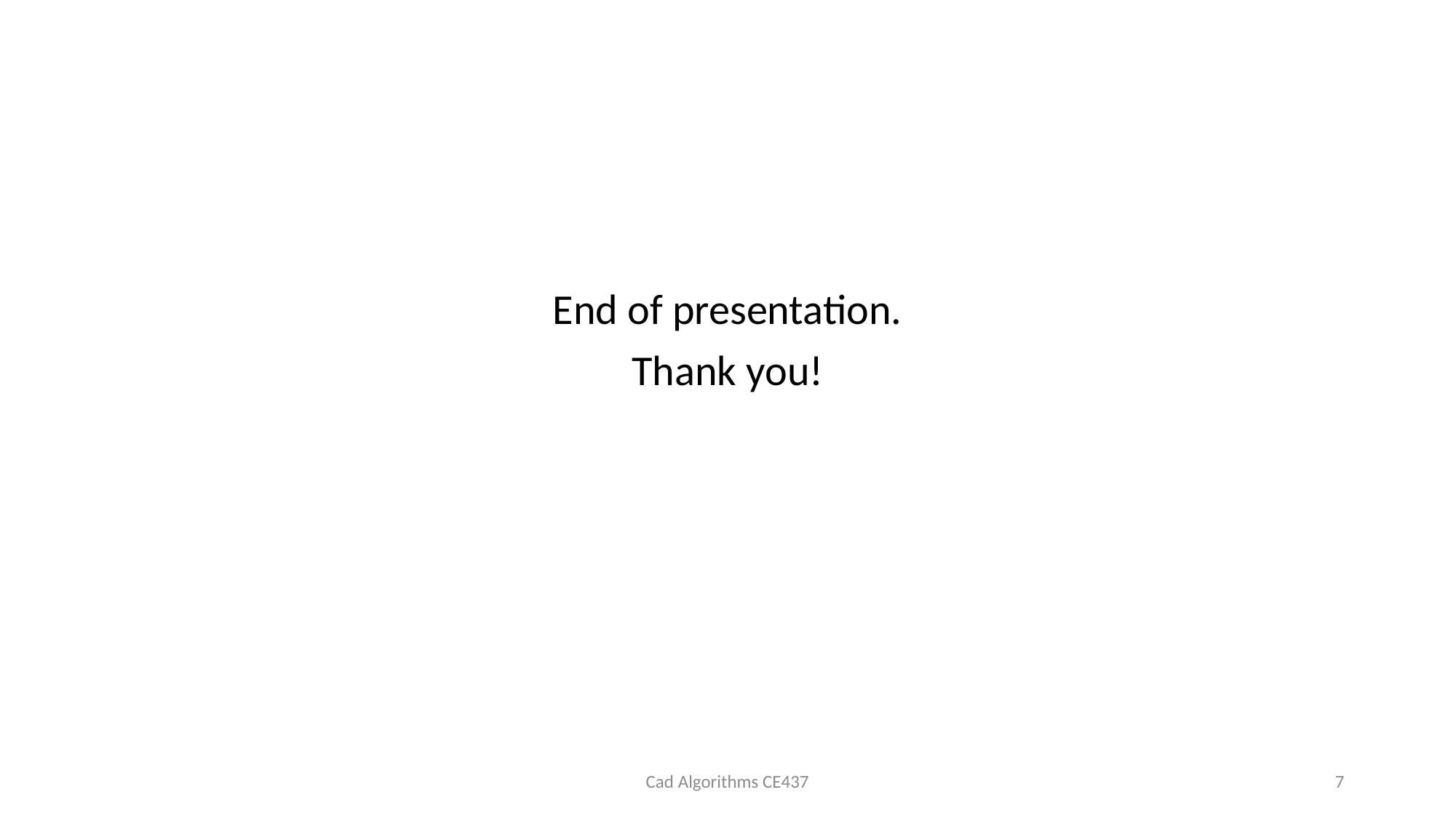

End of presentation.
Thank you!
Cad Algorithms CE437
7